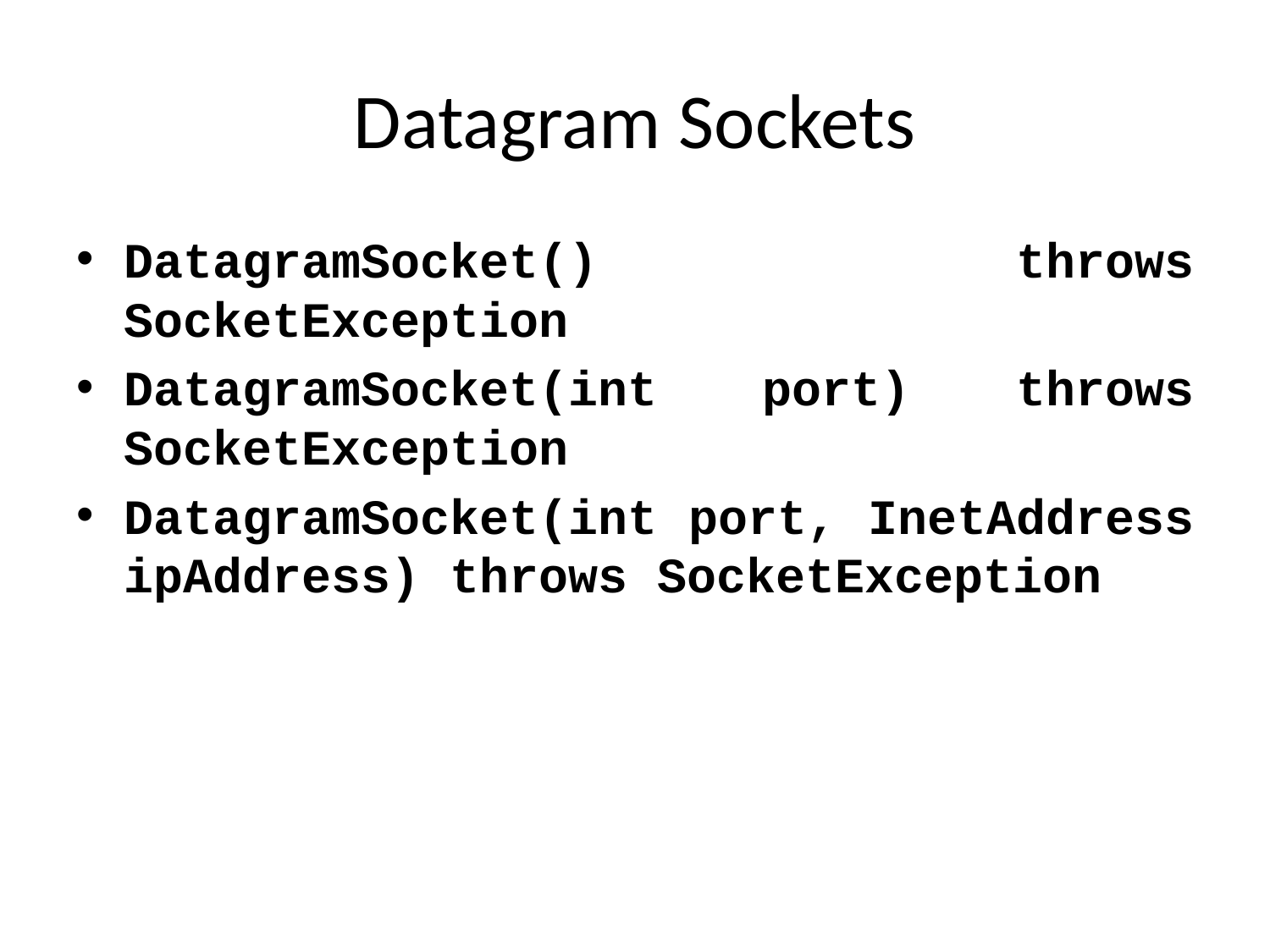

# Datagram Sockets
DatagramSocket() throws SocketException
DatagramSocket(int port) throws SocketException
DatagramSocket(int port, InetAddress ipAddress) throws SocketException